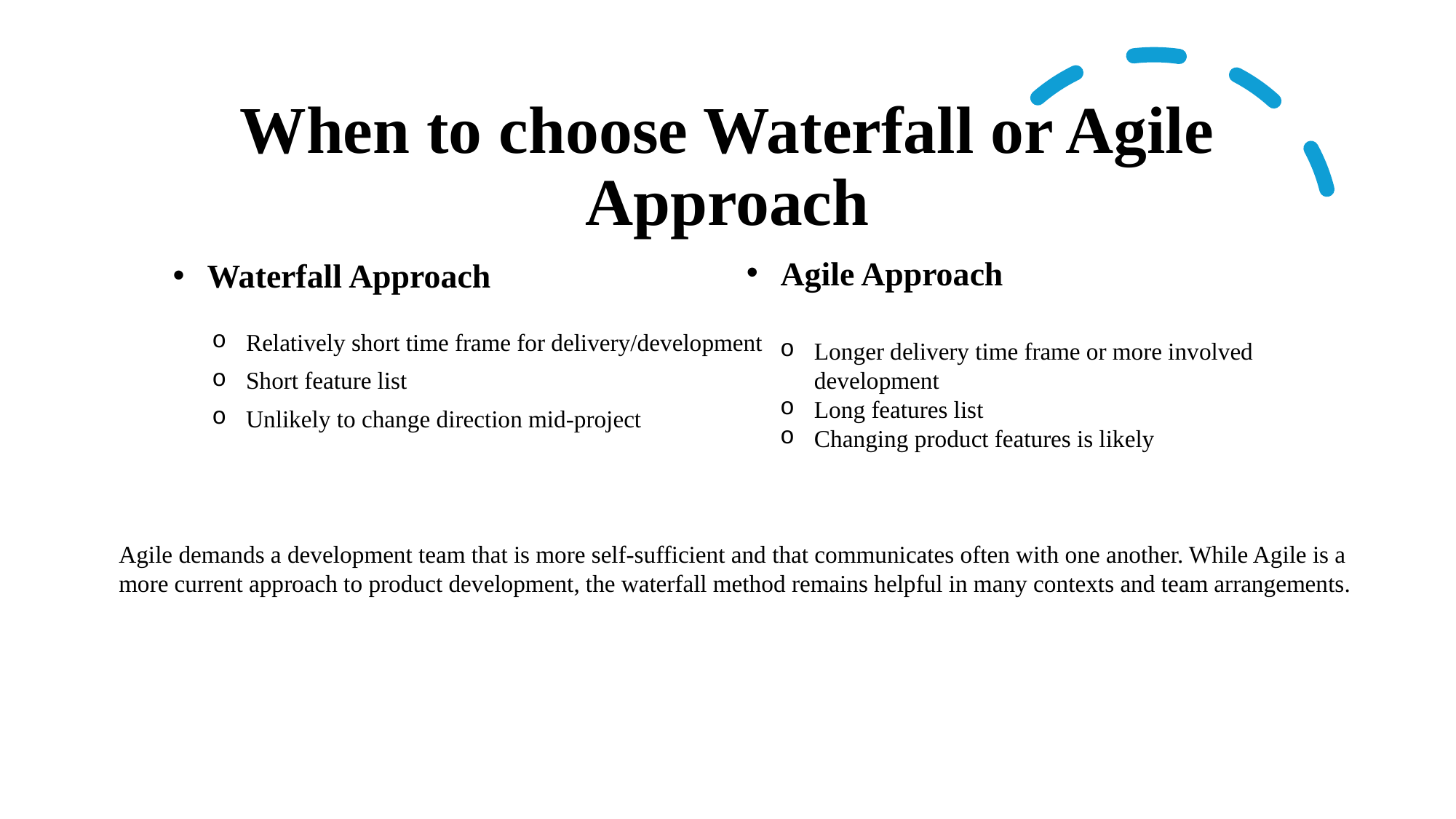

# When to choose Waterfall or Agile Approach
Agile Approach
Waterfall Approach
Relatively short time frame for delivery/development
Short feature list
Unlikely to change direction mid-project

Longer delivery time frame or more involved development
Long features list
Changing product features is likely

Agile demands a development team that is more self-sufficient and that communicates often with one another. While Agile is a more current approach to product development, the waterfall method remains helpful in many contexts and team arrangements.